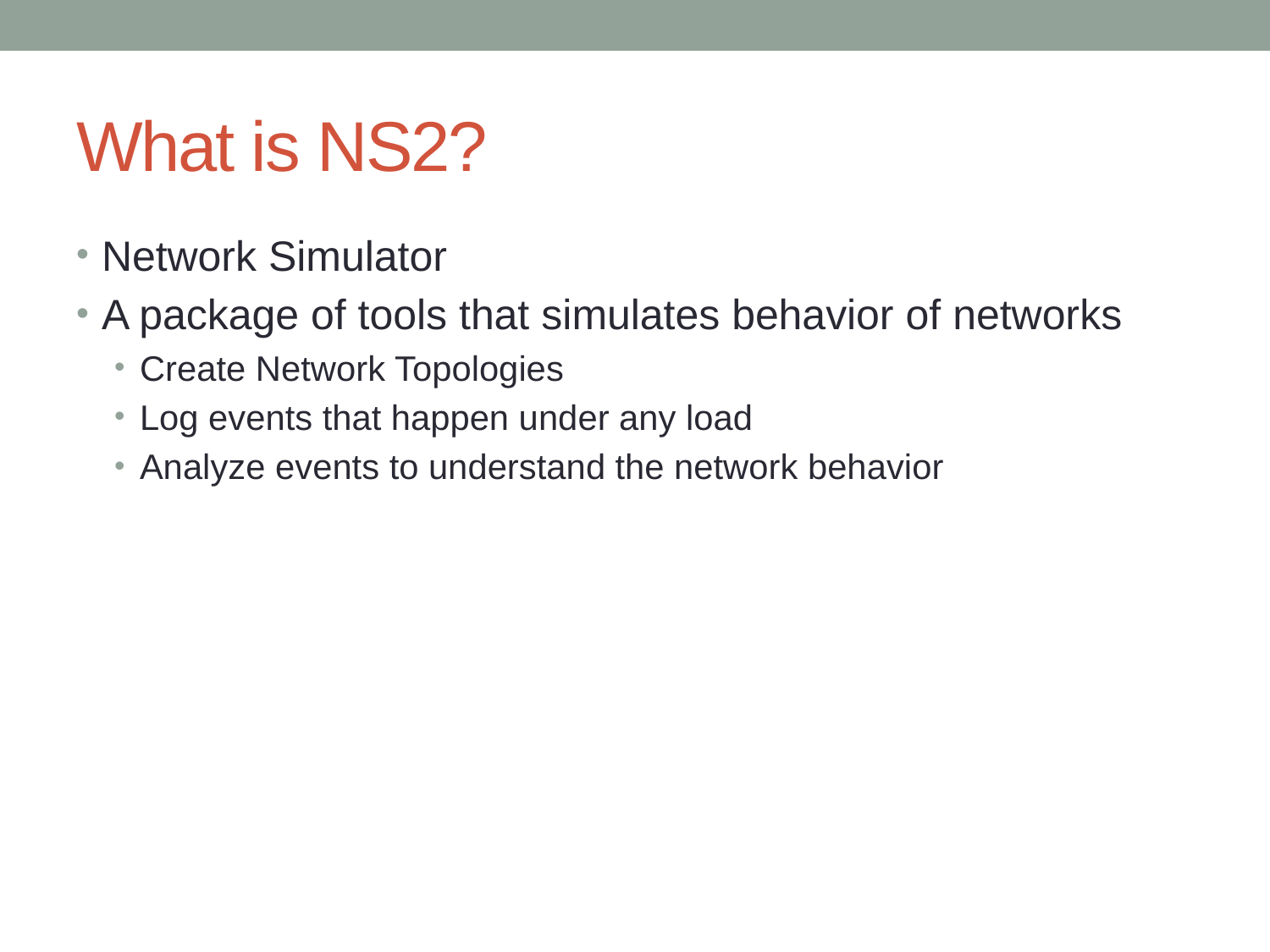

# What is NS2?
Network Simulator
A package of tools that simulates behavior of networks
Create Network Topologies
Log events that happen under any load
Analyze events to understand the network behavior
32